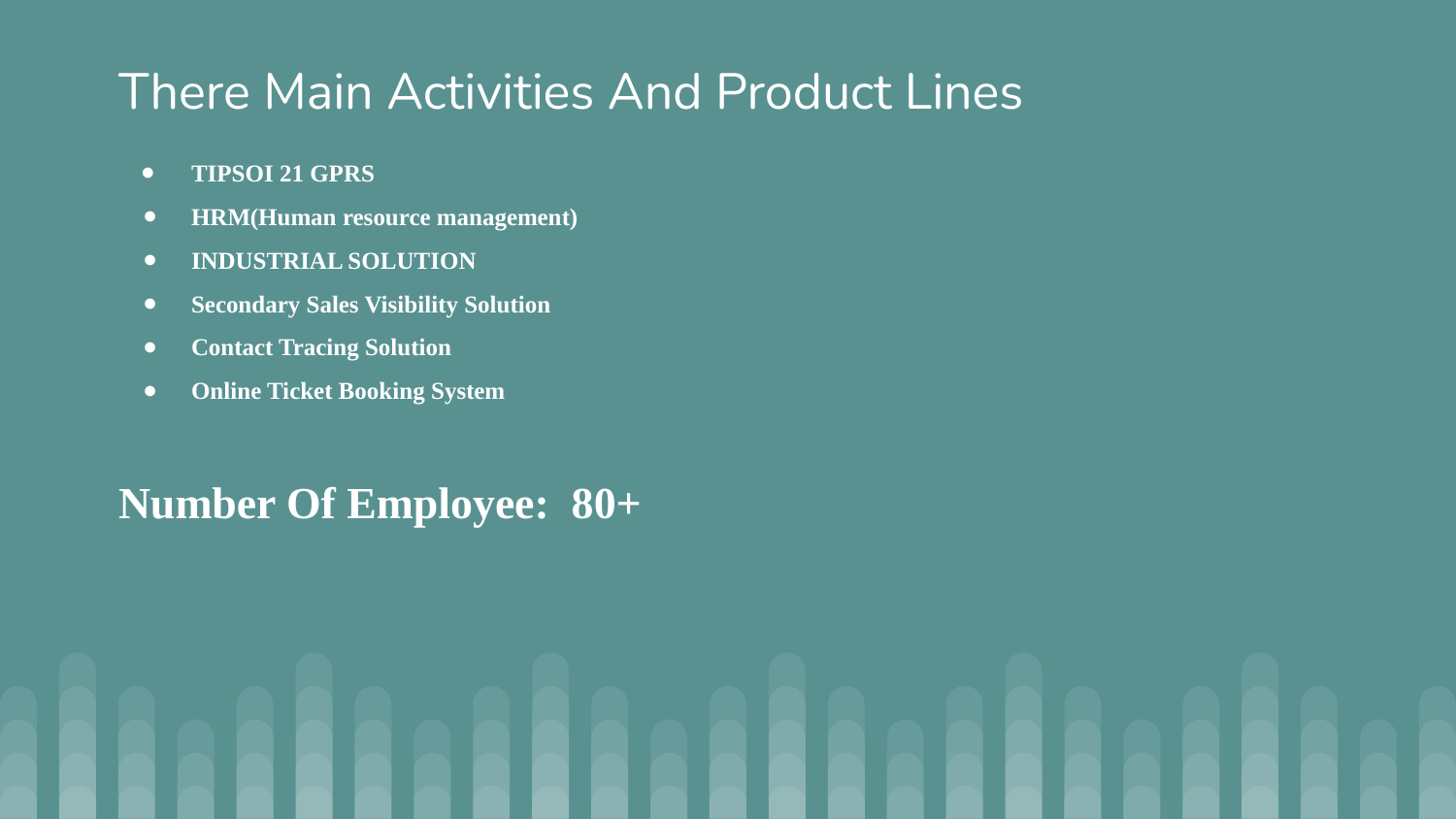

There Main Activities And Product Lines
TIPSOI 21 GPRS
HRM(Human resource management)
INDUSTRIAL SOLUTION
Secondary Sales Visibility Solution
Contact Tracing Solution
Online Ticket Booking System

Number Of Employee:  80+